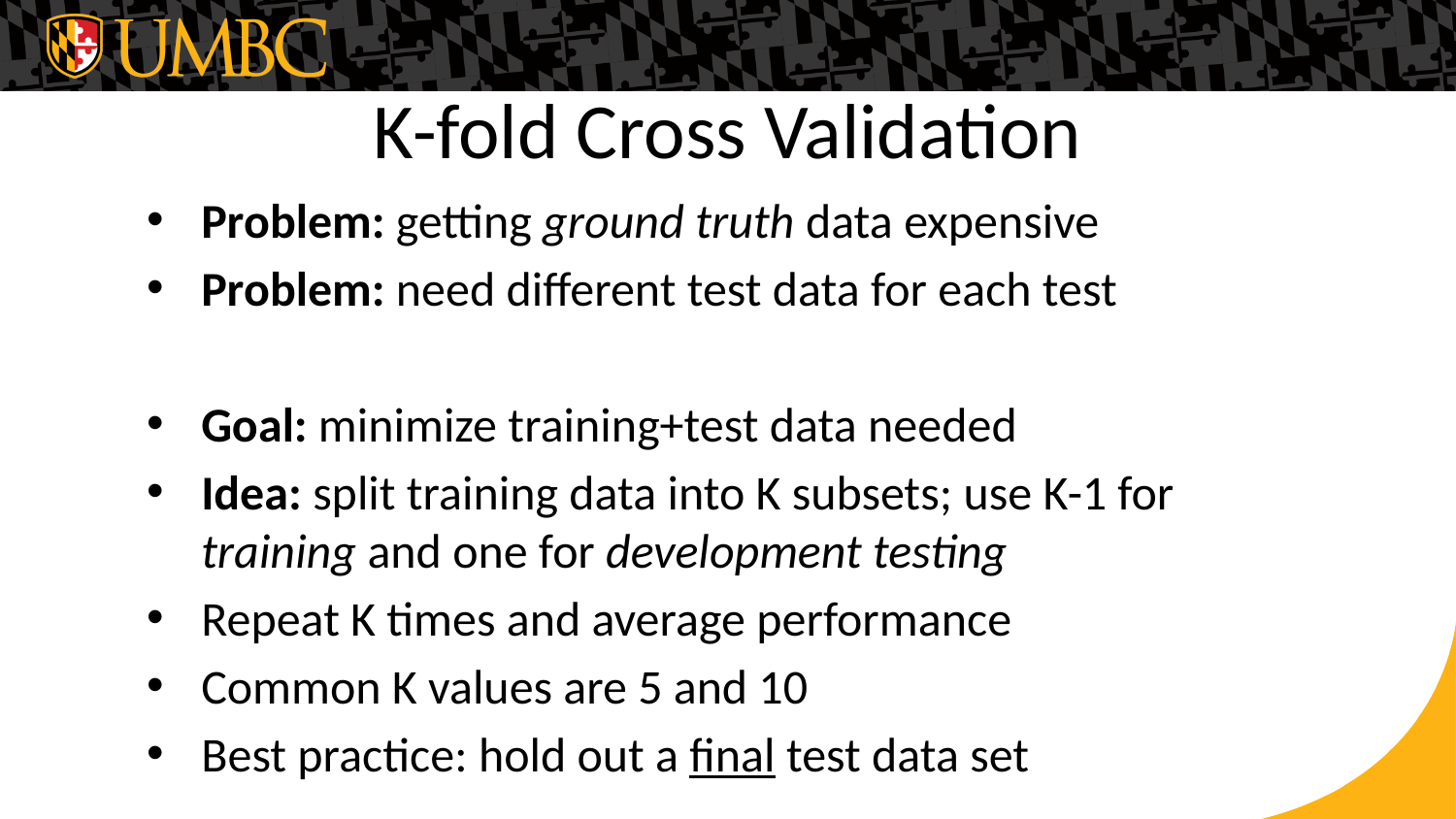

# K-fold Cross Validation
Problem: getting ground truth data expensive
Problem: need different test data for each test

Goal: minimize training+test data needed
Idea: split training data into K subsets; use K-1 for training and one for development testing
Repeat K times and average performance
Common K values are 5 and 10
Best practice: hold out a final test data set